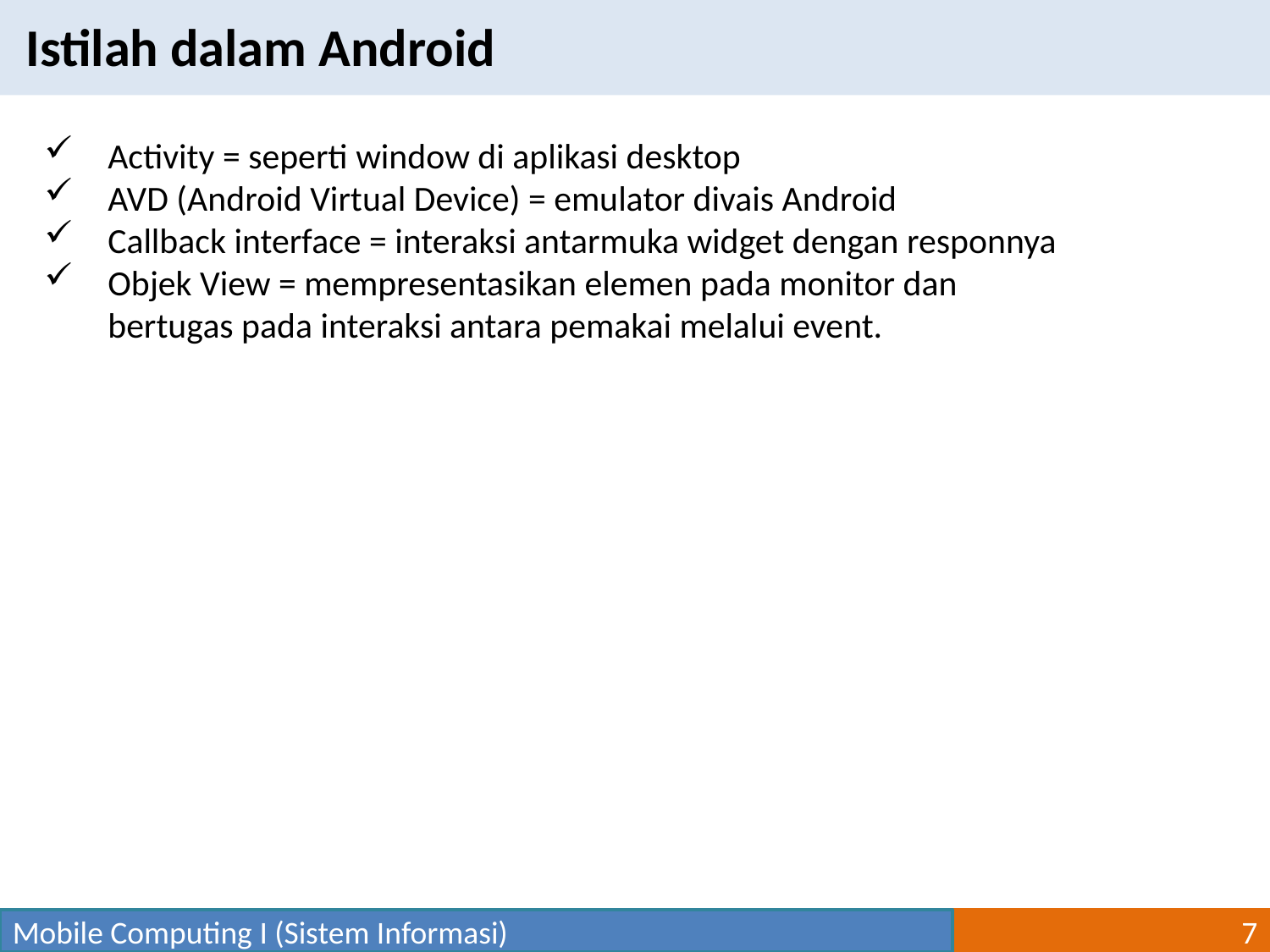

Istilah dalam Android
Activity = seperti window di aplikasi desktop
AVD (Android Virtual Device) = emulator divais Android
Callback interface = interaksi antarmuka widget dengan responnya
Objek View = mempresentasikan elemen pada monitor dan bertugas pada interaksi antara pemakai melalui event.

Mobile Computing I (Sistem Informasi)
7